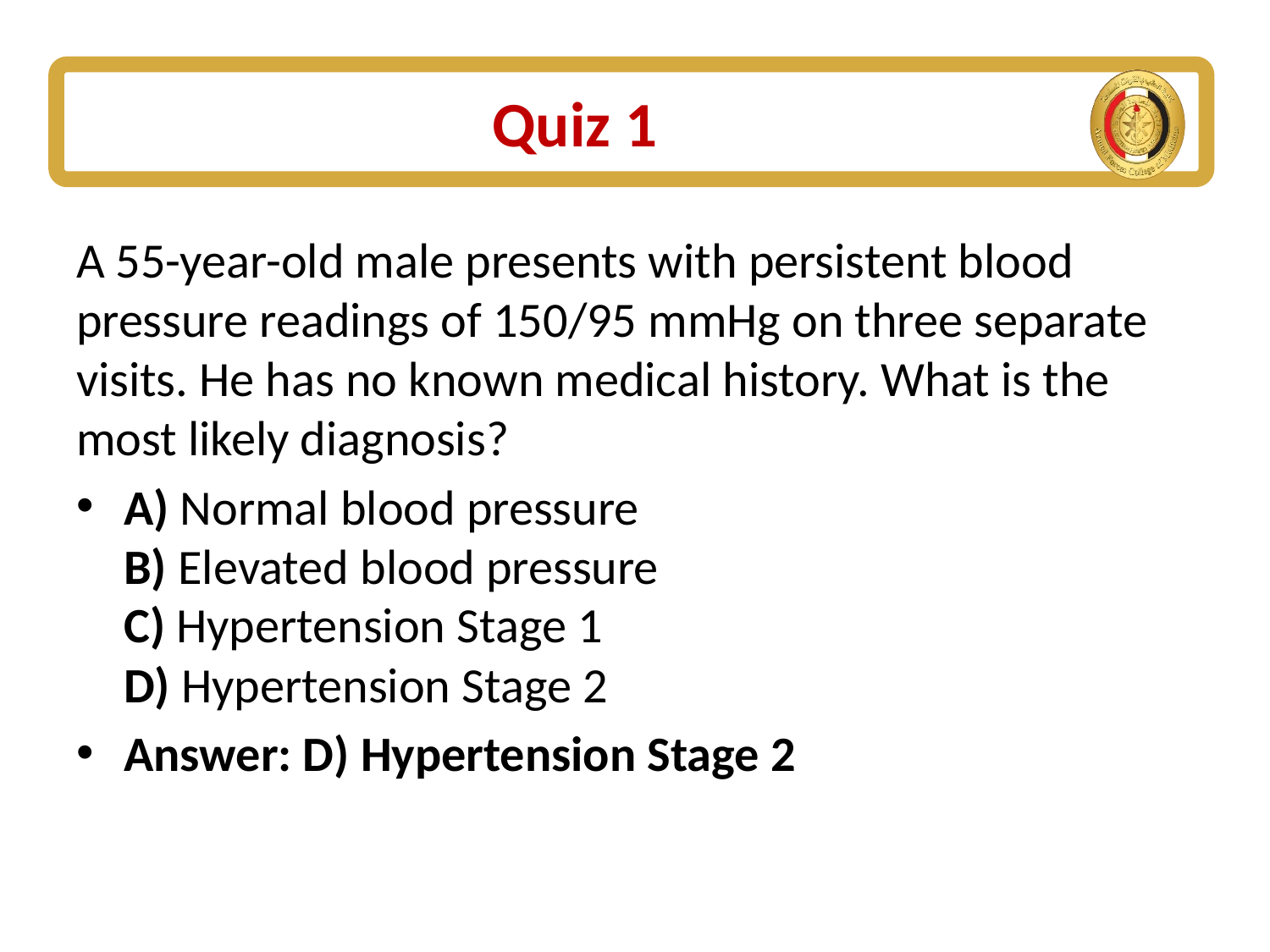

# Quiz 1
A 55-year-old male presents with persistent blood pressure readings of 150/95 mmHg on three separate visits. He has no known medical history. What is the most likely diagnosis?
A) Normal blood pressure
B) Elevated blood pressure
C) Hypertension Stage 1
D) Hypertension Stage 2
Answer: D) Hypertension Stage 2